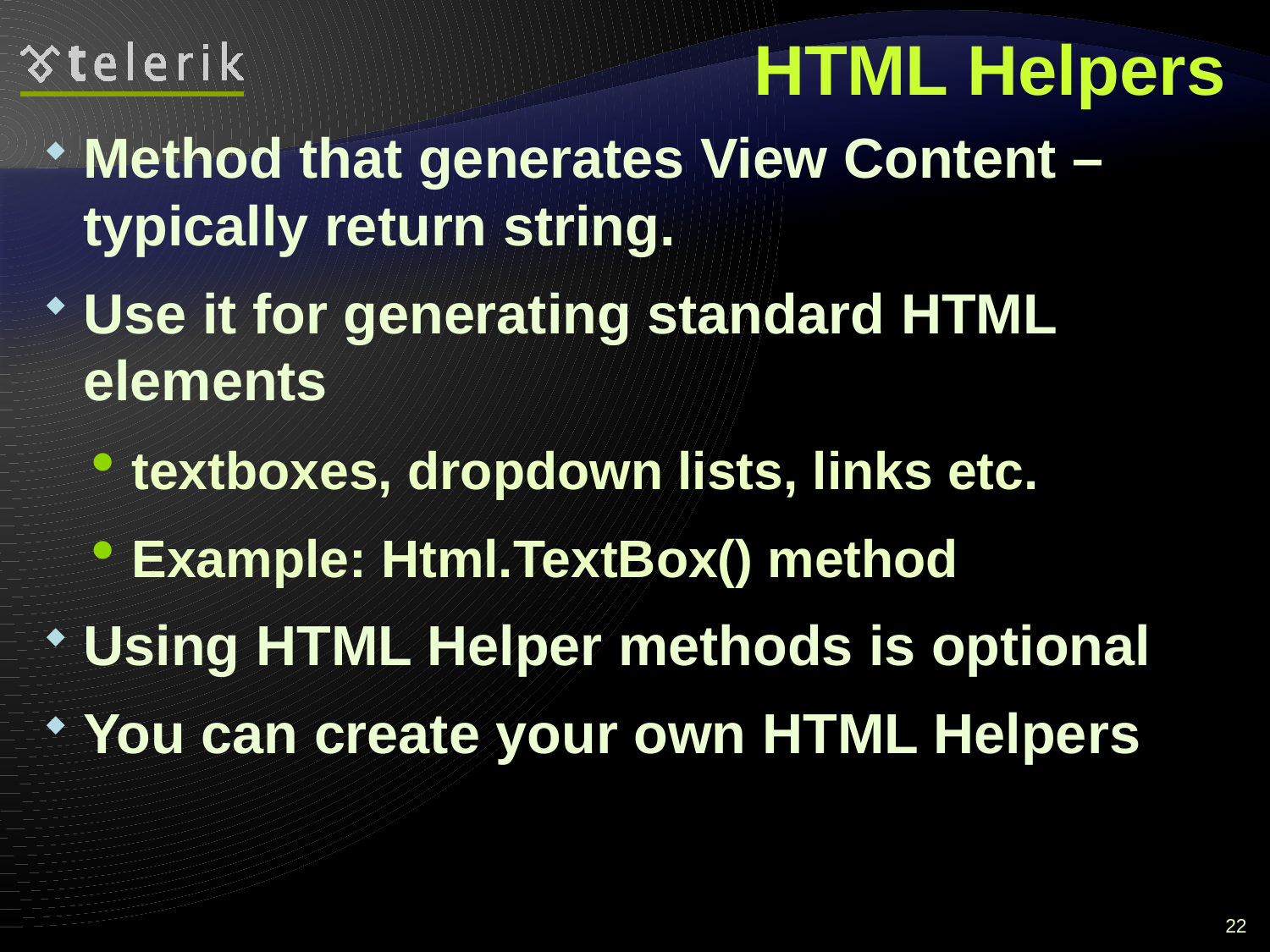

# HTML Helpers
Method that generates View Content – typically return string.
Use it for generating standard HTML elements
textboxes, dropdown lists, links etc.
Example: Html.TextBox() method
Using HTML Helper methods is optional
You can create your own HTML Helpers

22